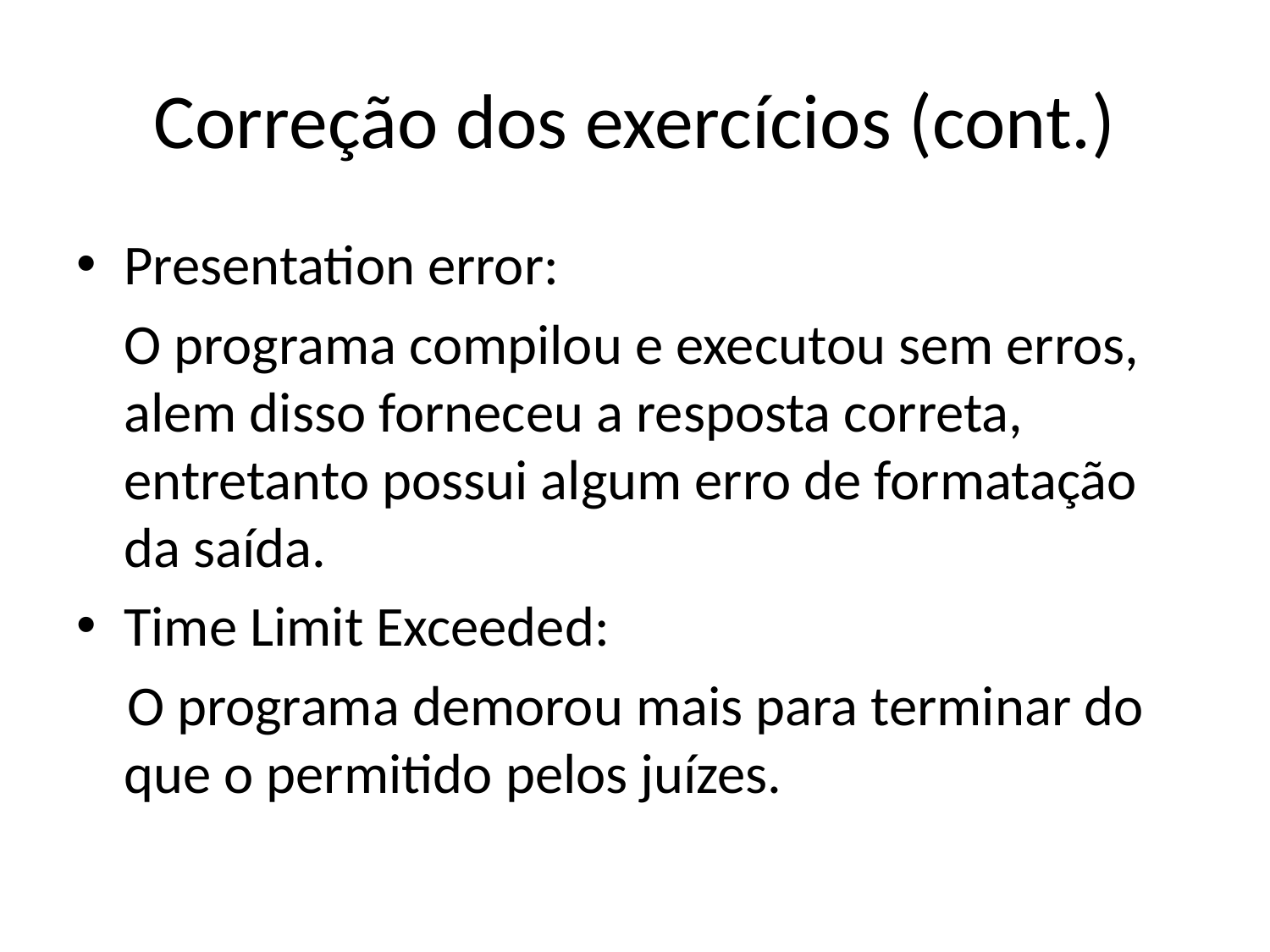

# Correção dos exercícios (cont.)
Presentation error:
 	O programa compilou e executou sem erros, alem disso forneceu a resposta correta, entretanto possui algum erro de formatação da saída.
Time Limit Exceeded:
    O programa demorou mais para terminar do que o permitido pelos juízes.